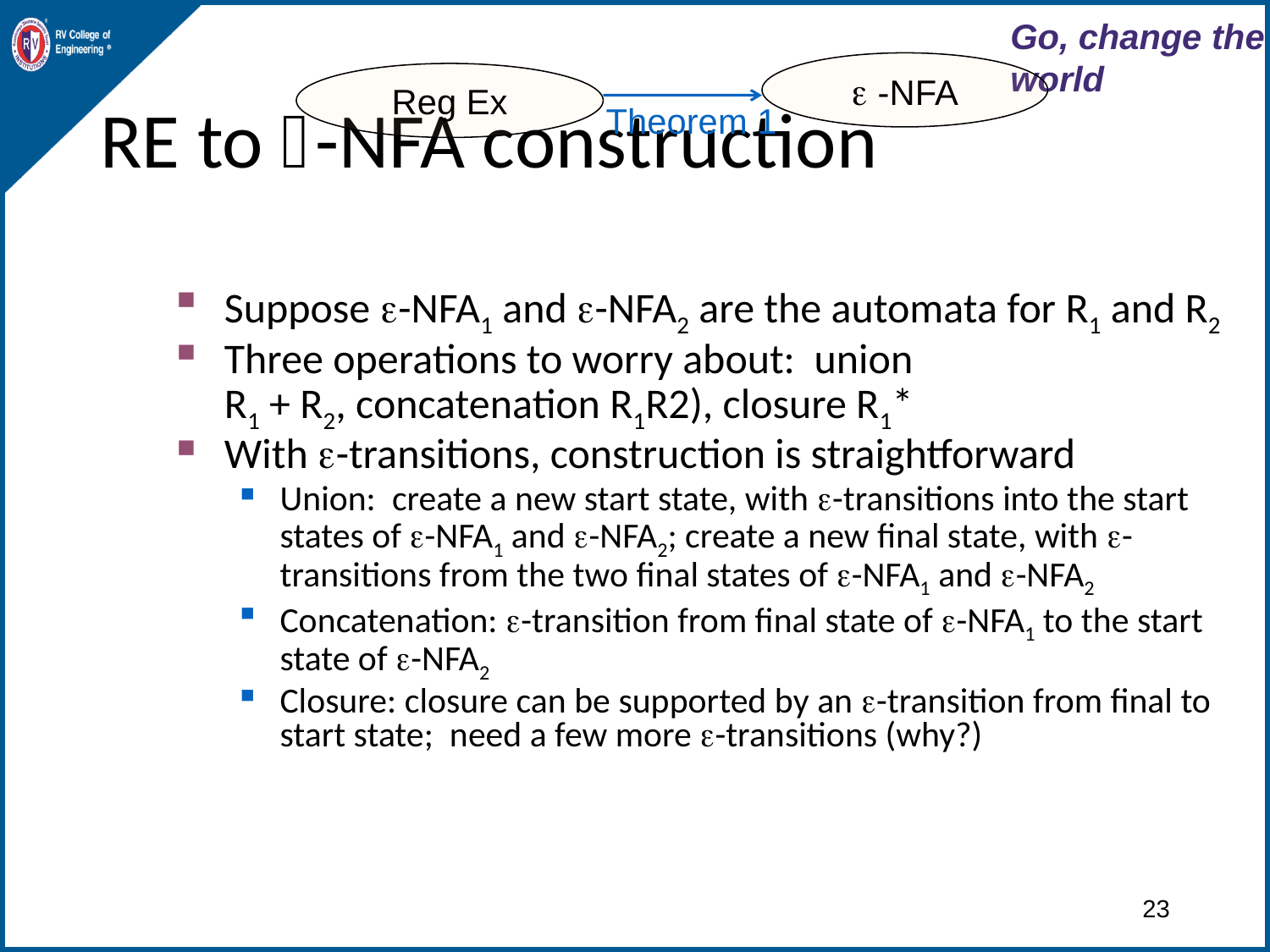

# RE to ε-NFA construction
ε -NFA
Reg Ex
Theorem 1

Suppose ε-NFA1 and ε-NFA2 are the automata for R1 and R2
Three operations to worry about:  union
R1 + R2, concatenation R1R2), closure R1*
With ε-transitions, construction is straightforward
Union:  create a new start state, with ε-transitions into the start states of ε-NFA1 and ε-NFA2; create a new final state, with ε-transitions from the two final states of ε-NFA1 and ε-NFA2
Concatenation: ε-transition from final state of ε-NFA1 to the start state of ε-NFA2
Closure: closure can be supported by an ε-transition from final to start state;  need a few more ε-transitions (why?)

23